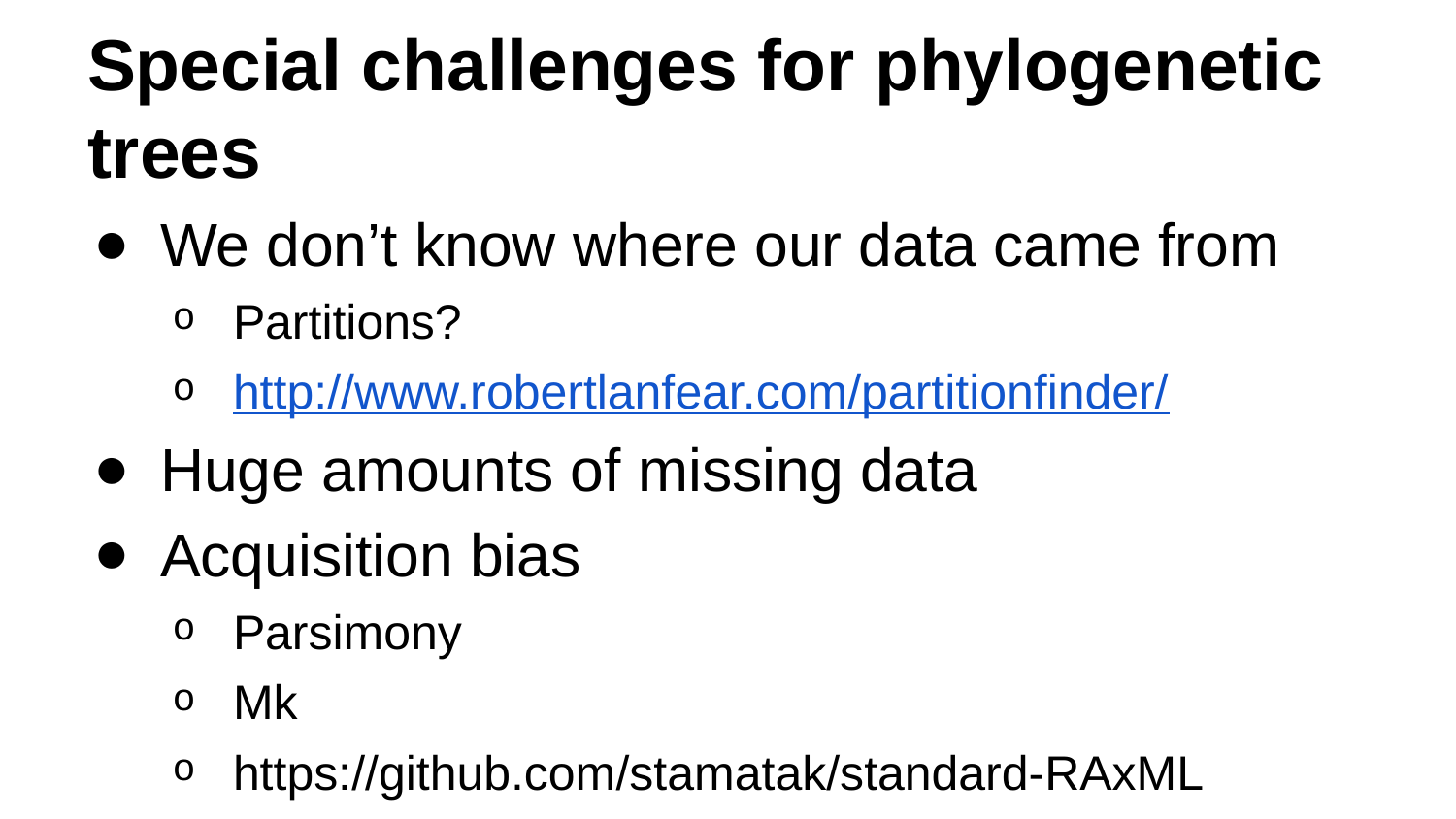

# Special challenges for phylogenetic trees
We don’t know where our data came from
Partitions?
http://www.robertlanfear.com/partitionfinder/
Huge amounts of missing data
Acquisition bias
Parsimony
Mk
https://github.com/stamatak/standard-RAxML